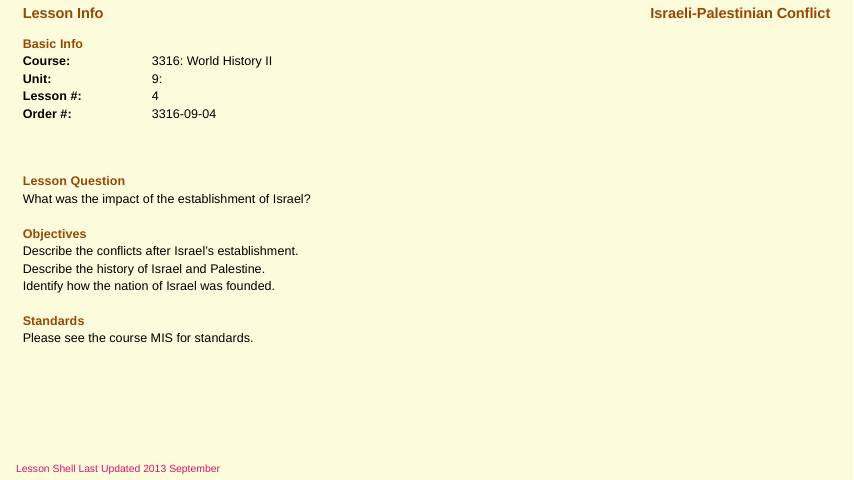

# Lesson Info
Israeli-Palestinian Conflict
Basic Info
Course:	3316: World History II
Unit:	9:
Lesson #:	4
Order #:	3316-09-04

Lesson Question
What was the impact of the establishment of Israel?

Objectives
Describe the conflicts after Israel’s establishment.
Describe the history of Israel and Palestine.
Identify how the nation of Israel was founded.

Standards
Please see the course MIS for standards.

Lesson Shell Last Updated 2013 September